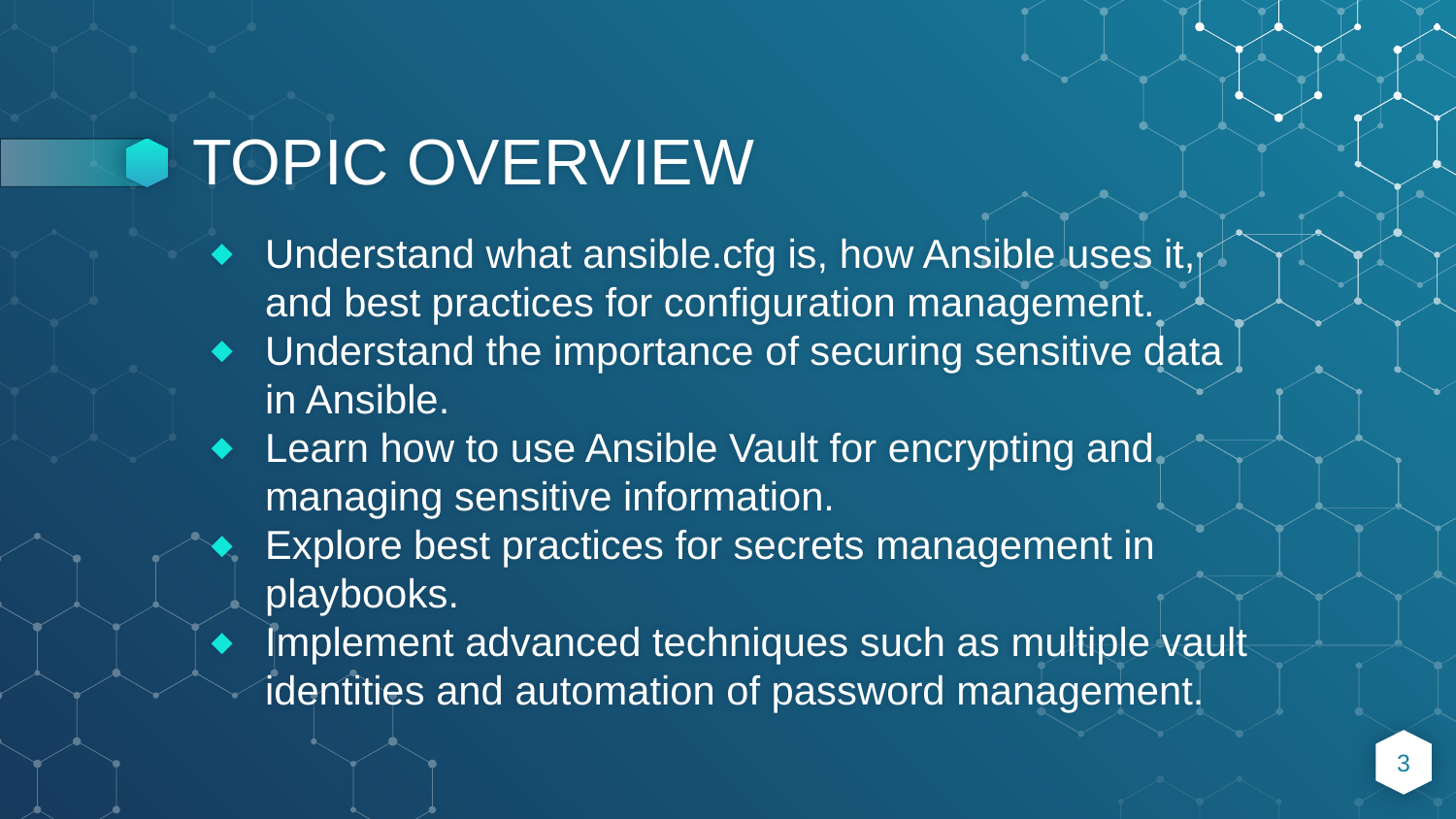

# TOPIC OVERVIEW
Understand what ansible.cfg is, how Ansible uses it, and best practices for configuration management.
Understand the importance of securing sensitive data in Ansible.
Learn how to use Ansible Vault for encrypting and managing sensitive information.
Explore best practices for secrets management in playbooks.
Implement advanced techniques such as multiple vault identities and automation of password management.
3